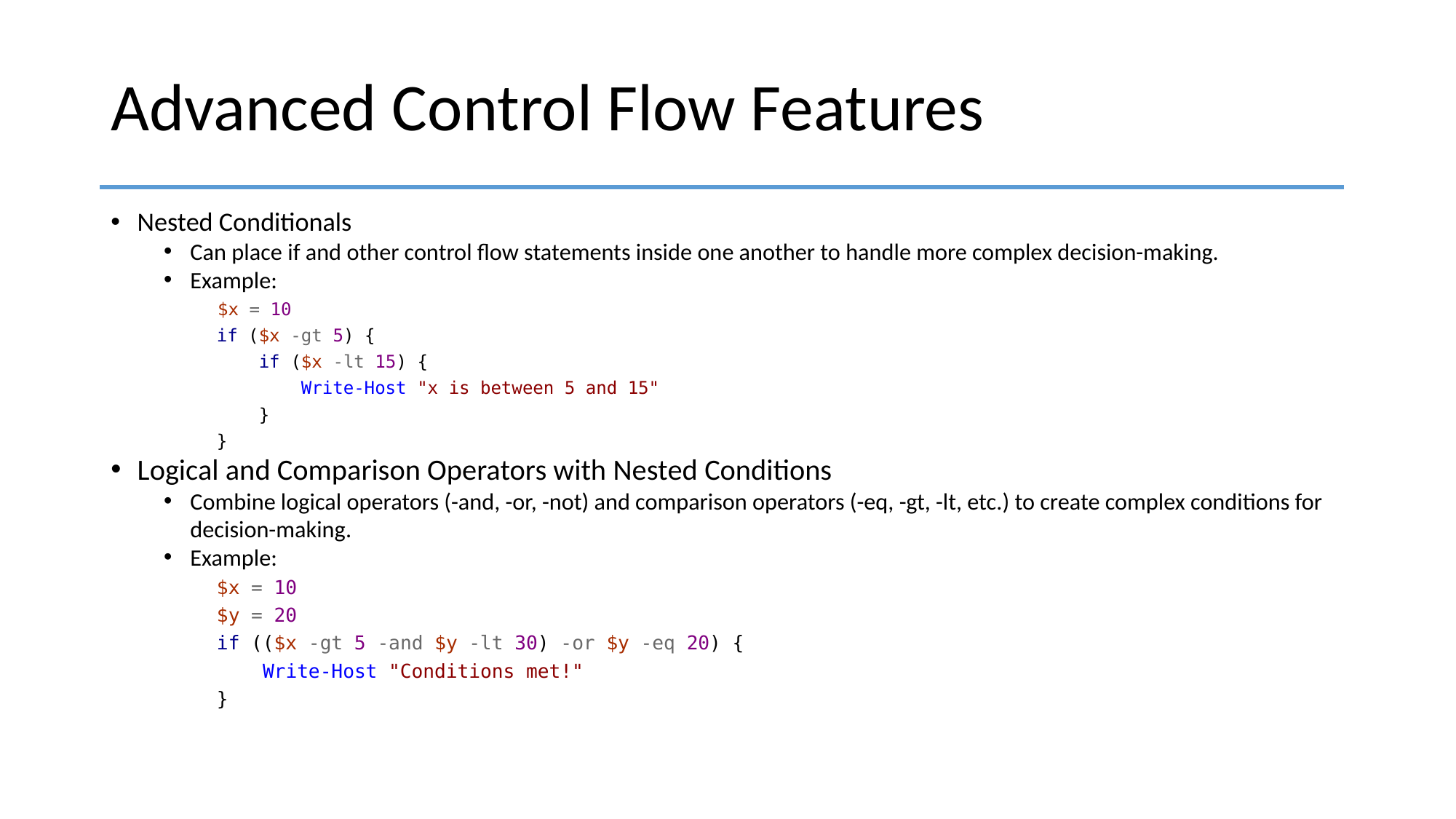

# Advanced Control Flow Features
Nested Conditionals
Can place if and other control flow statements inside one another to handle more complex decision-making.
Example:
 $x = 10
if ($x -gt 5) {
    if ($x -lt 15) {
        Write-Host "x is between 5 and 15"
    }
}
Logical and Comparison Operators with Nested Conditions
Combine logical operators (-and, -or, -not) and comparison operators (-eq, -gt, -lt, etc.) to create complex conditions for decision-making.
Example:
$x = 10
$y = 20
if (($x -gt 5 -and $y -lt 30) -or $y -eq 20) {
    Write-Host "Conditions met!"
}